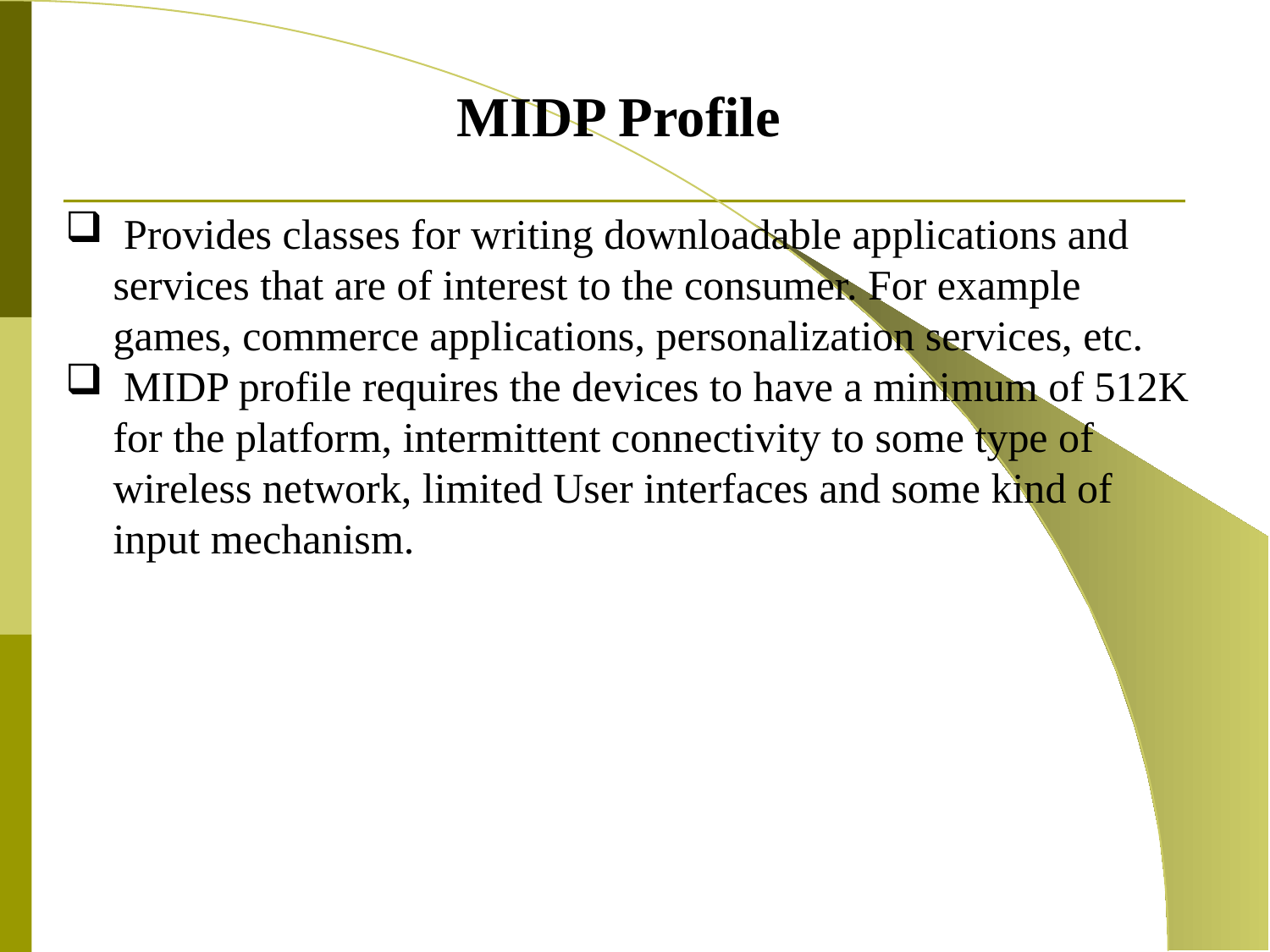

MIDP Profile
 Provides classes for writing downloadable applications and services that are of interest to the consumer. For example games, commerce applications, personalization services, etc.
 MIDP profile requires the devices to have a minimum of 512K for the platform, intermittent connectivity to some type of wireless network, limited User interfaces and some kind of input mechanism.